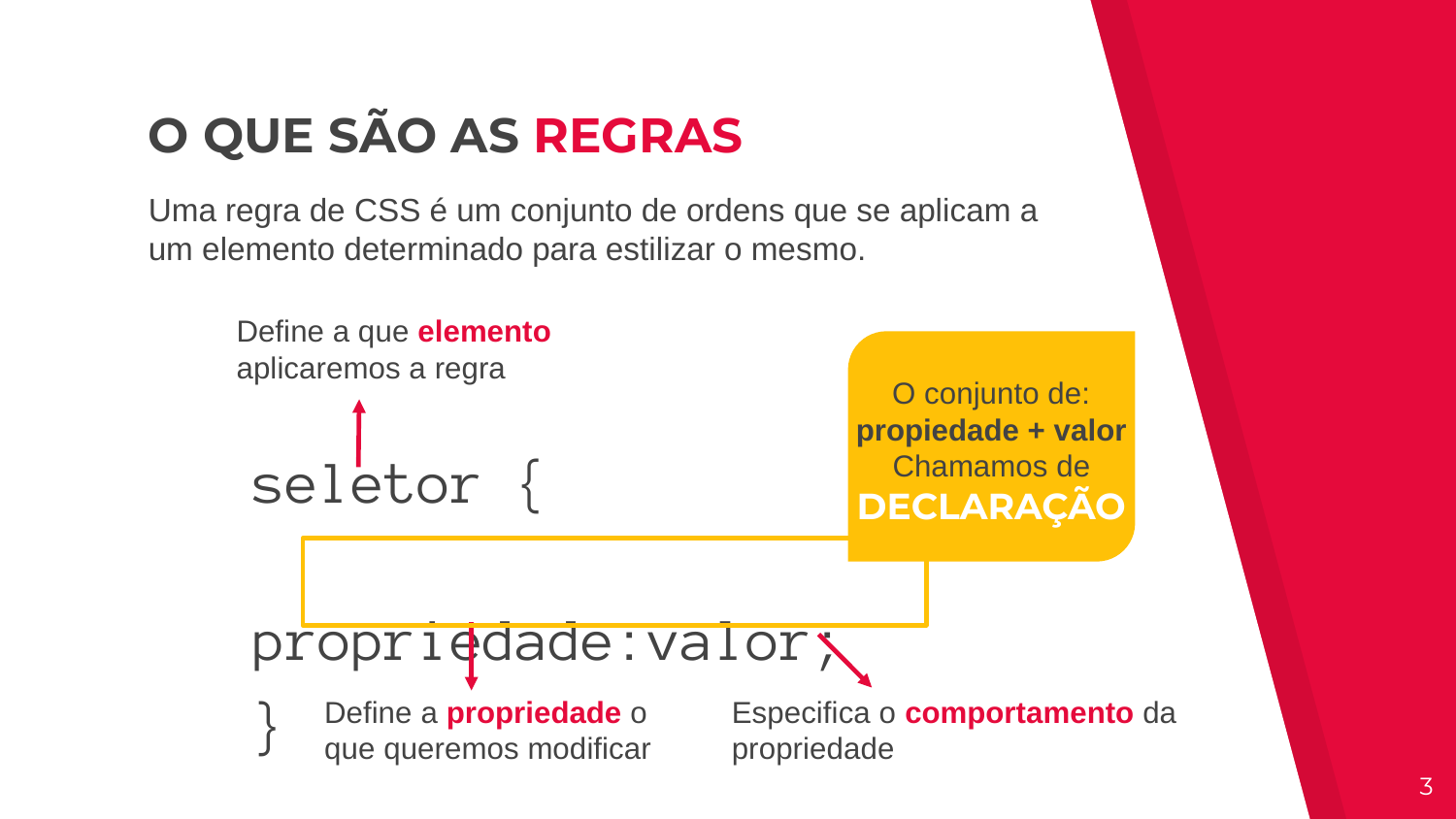

O QUE SÃO AS REGRAS
Uma regra de CSS é um conjunto de ordens que se aplicam a um elemento determinado para estilizar o mesmo.

Define a que elemento aplicaremos a regra

O conjunto de:
propiedade + valor
Chamamos de
DECLARAÇÃO

seletor {
	propriedade:valor;
}

Define a propriedade o que queremos modificar
Especifica o comportamento da propriedade
3